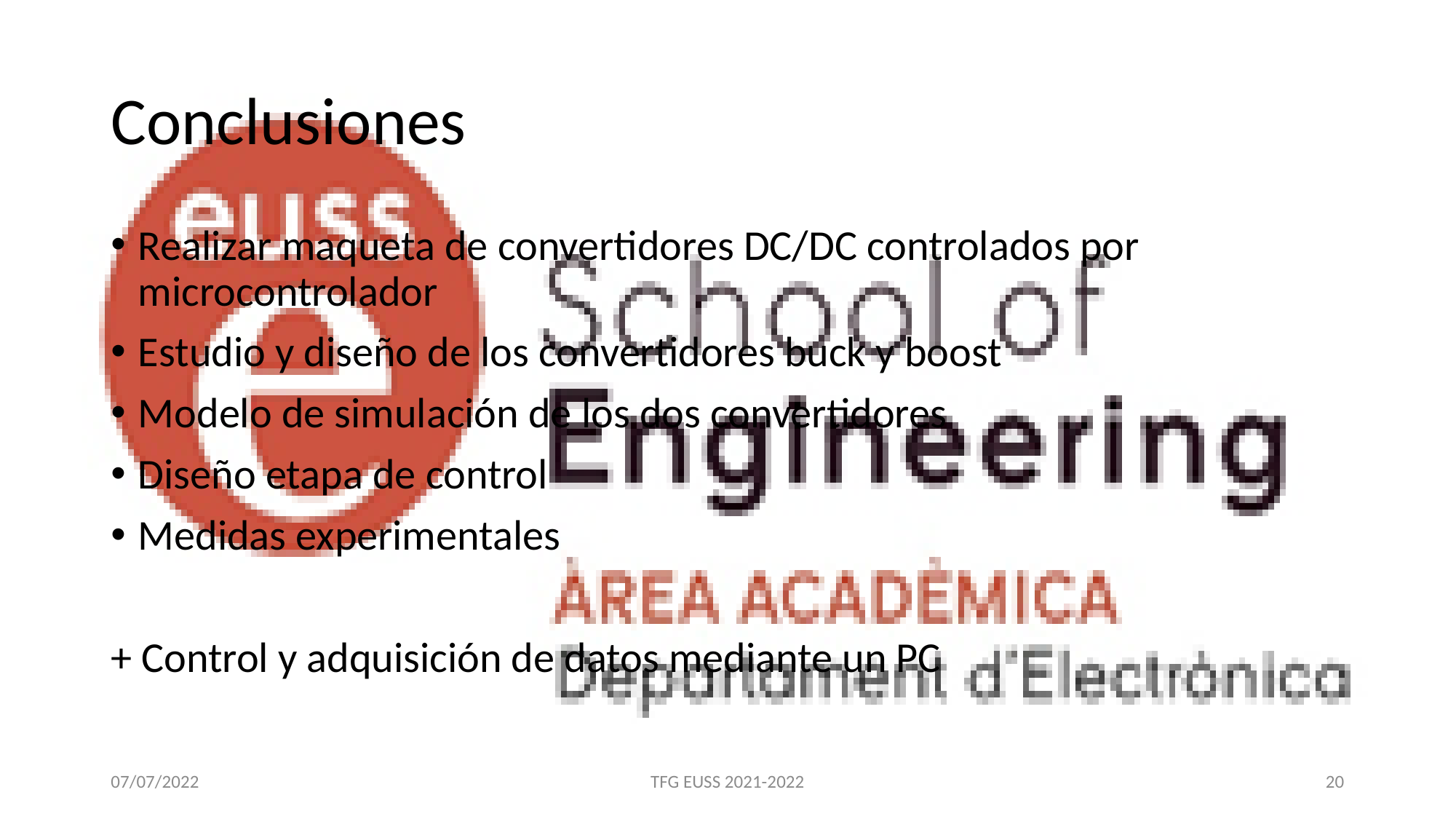

# Conclusiones
Realizar maqueta de convertidores DC/DC controlados por microcontrolador
Estudio y diseño de los convertidores buck y boost
Modelo de simulación de los dos convertidores
Diseño etapa de control
Medidas experimentales

+ Control y adquisición de datos mediante un PC
07/07/2022
TFG EUSS 2021-2022
20